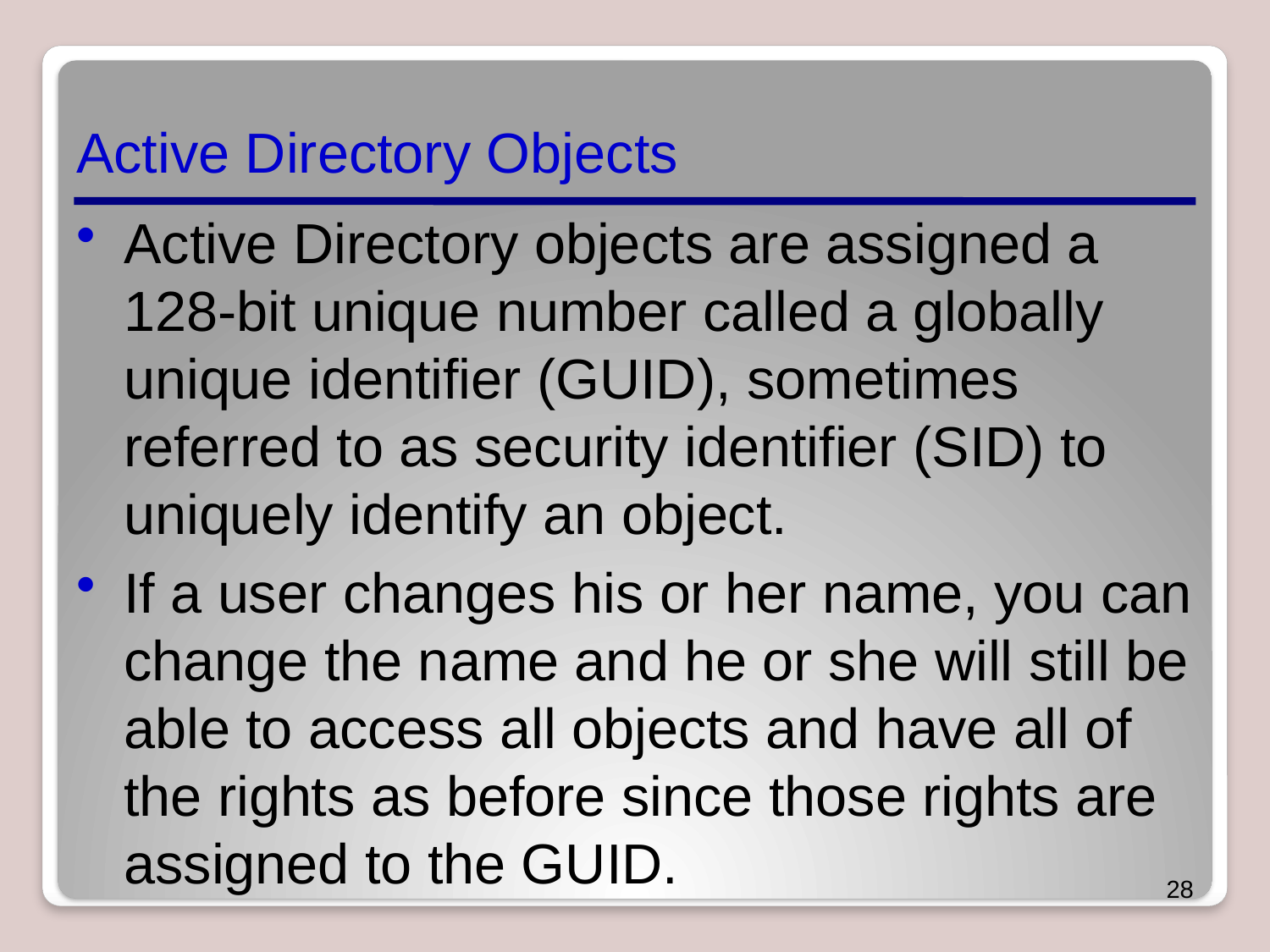

# Active Directory Objects
Active Directory objects are assigned a 128-bit unique number called a globally unique identifier (GUID), sometimes referred to as security identifier (SID) to uniquely identify an object.
If a user changes his or her name, you can change the name and he or she will still be able to access all objects and have all of the rights as before since those rights are assigned to the GUID.

28